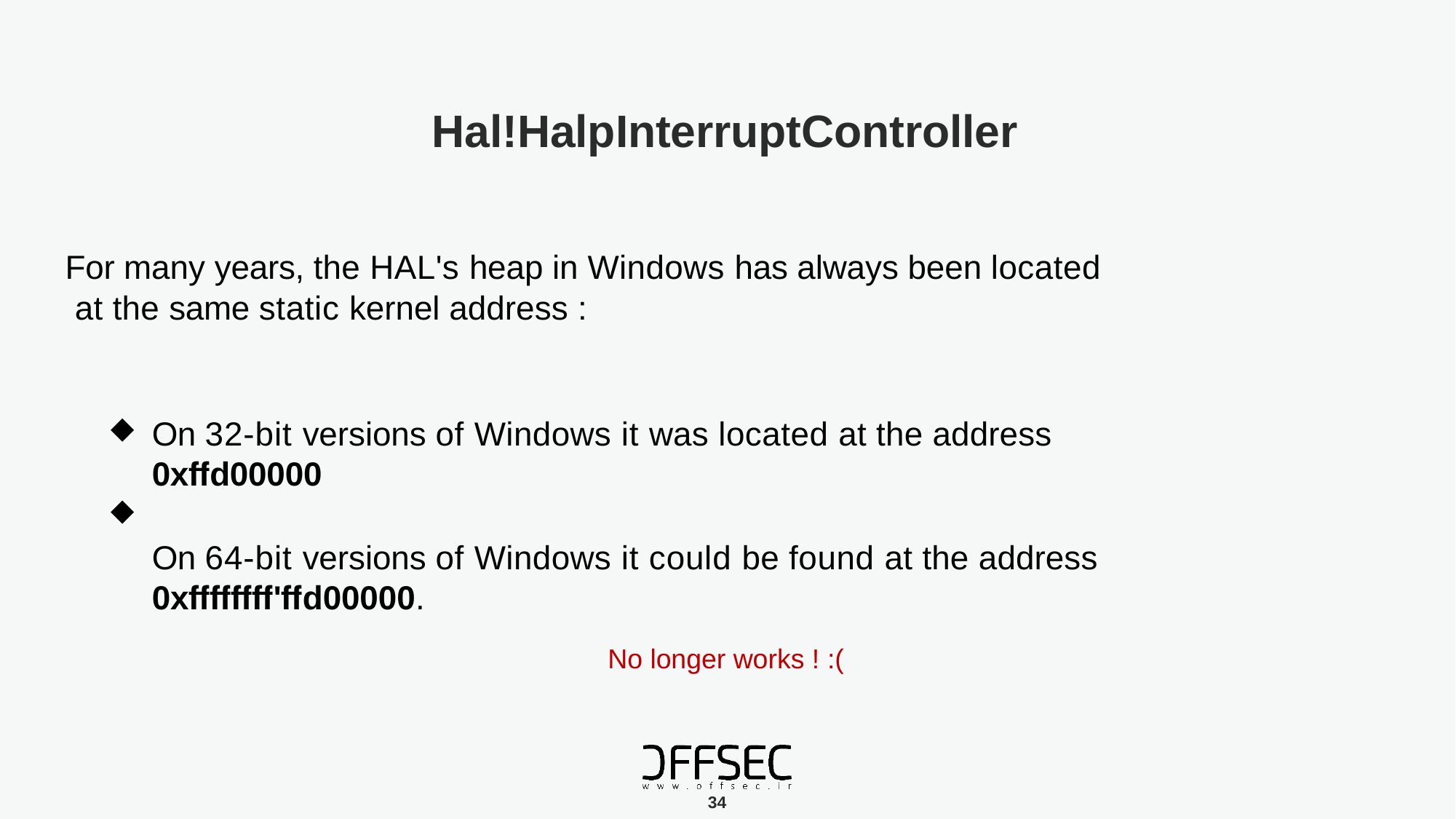

# Hal!HalpInterruptController
For many years, the HAL's heap in Windows has always been located  at the same static kernel address :

On 32-bit versions of Windows it was located at the address 0xﬀd00000

On 64-bit versions of Windows it could be found at the address 0xﬀﬀﬀﬀ'ﬀd00000.

No longer works ! :(
34